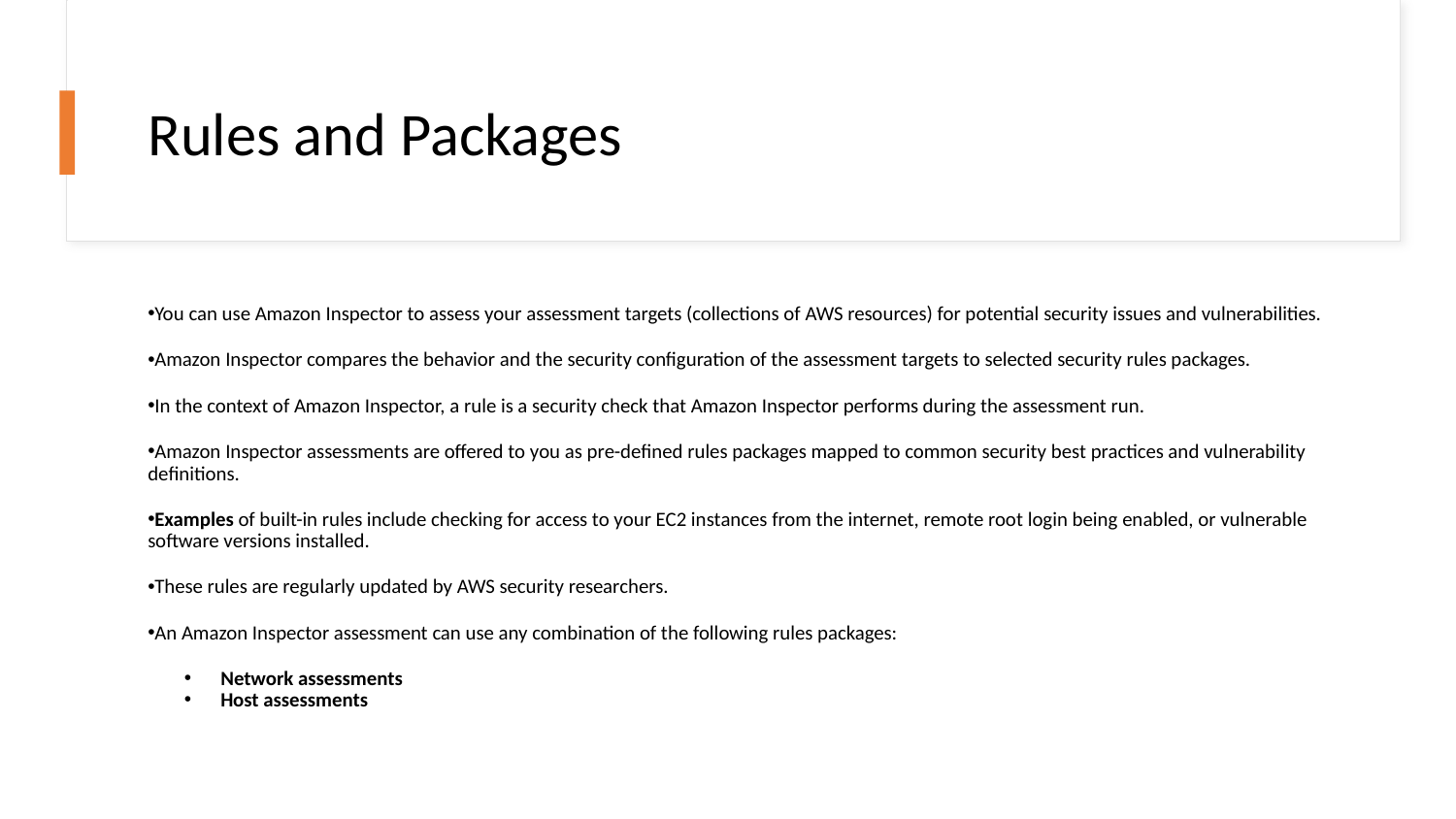

# Rules and Packages

You can use Amazon Inspector to assess your assessment targets (collections of AWS resources) for potential security issues and vulnerabilities.
Amazon Inspector compares the behavior and the security configuration of the assessment targets to selected security rules packages.
In the context of Amazon Inspector, a rule is a security check that Amazon Inspector performs during the assessment run.
Amazon Inspector assessments are offered to you as pre-defined rules packages mapped to common security best practices and vulnerability definitions.
Examples of built-in rules include checking for access to your EC2 instances from the internet, remote root login being enabled, or vulnerable software versions installed.
These rules are regularly updated by AWS security researchers.
An Amazon Inspector assessment can use any combination of the following rules packages:
Network assessments
Host assessments